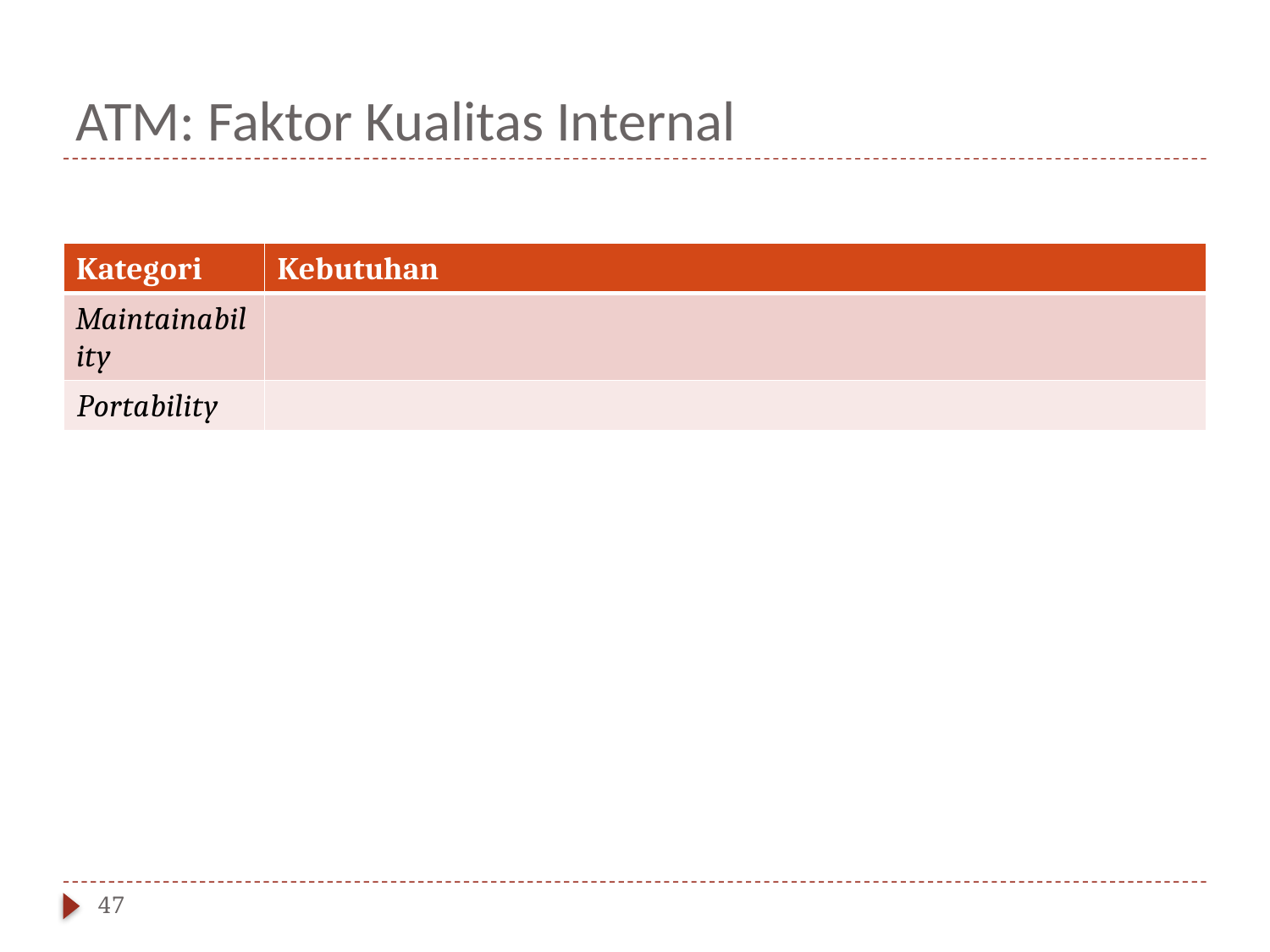

# ATM: Faktor Kualitas Internal

| Kategori | Kebutuhan |
| --- | --- |
| Maintainability |  |
| Portability |  |
47